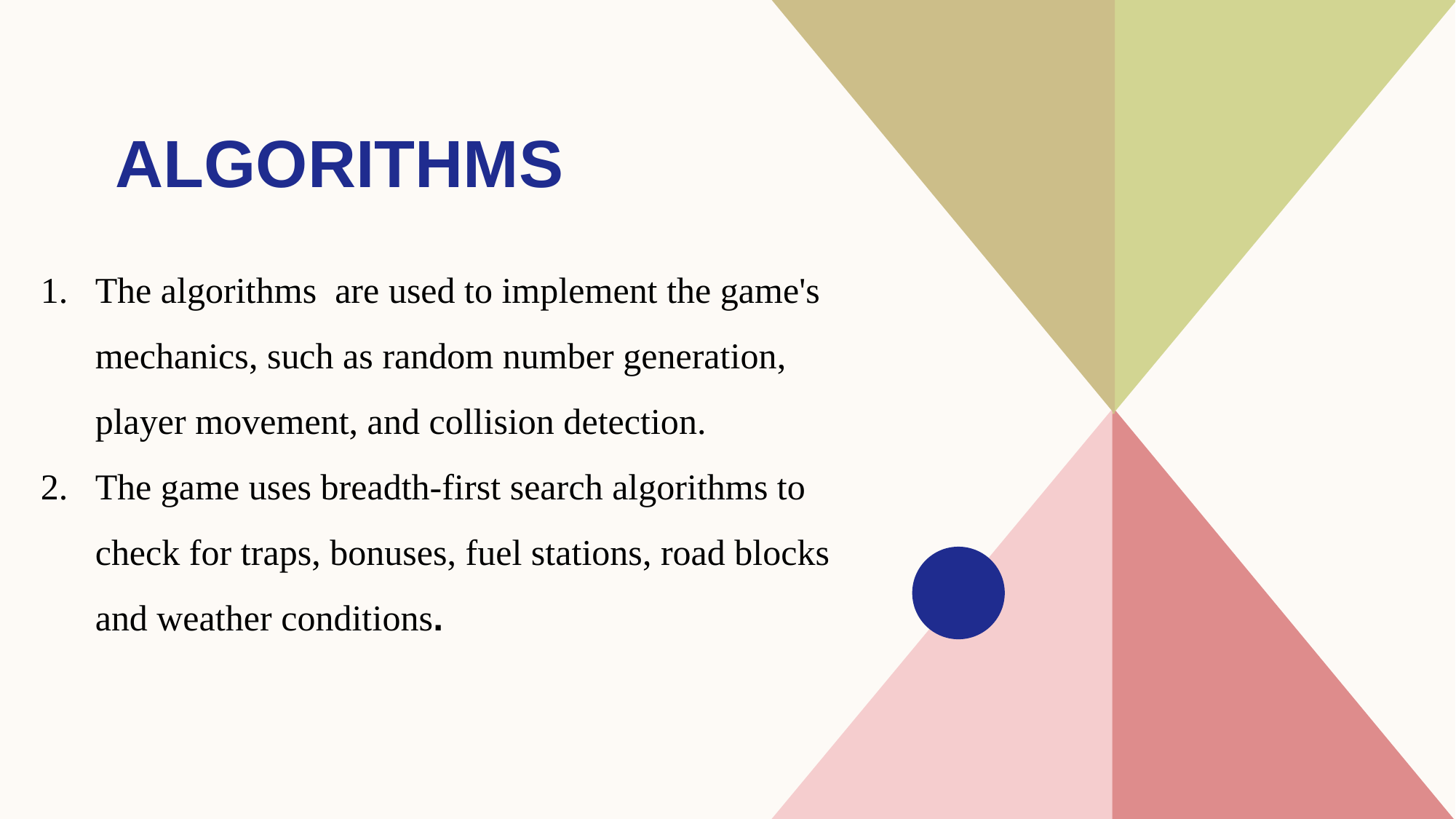

# Algorithms
The algorithms  are used to implement the game's mechanics, such as random number generation, player movement, and collision detection.
The game uses breadth-first search algorithms to check for traps, bonuses, fuel stations, road blocks and weather conditions.